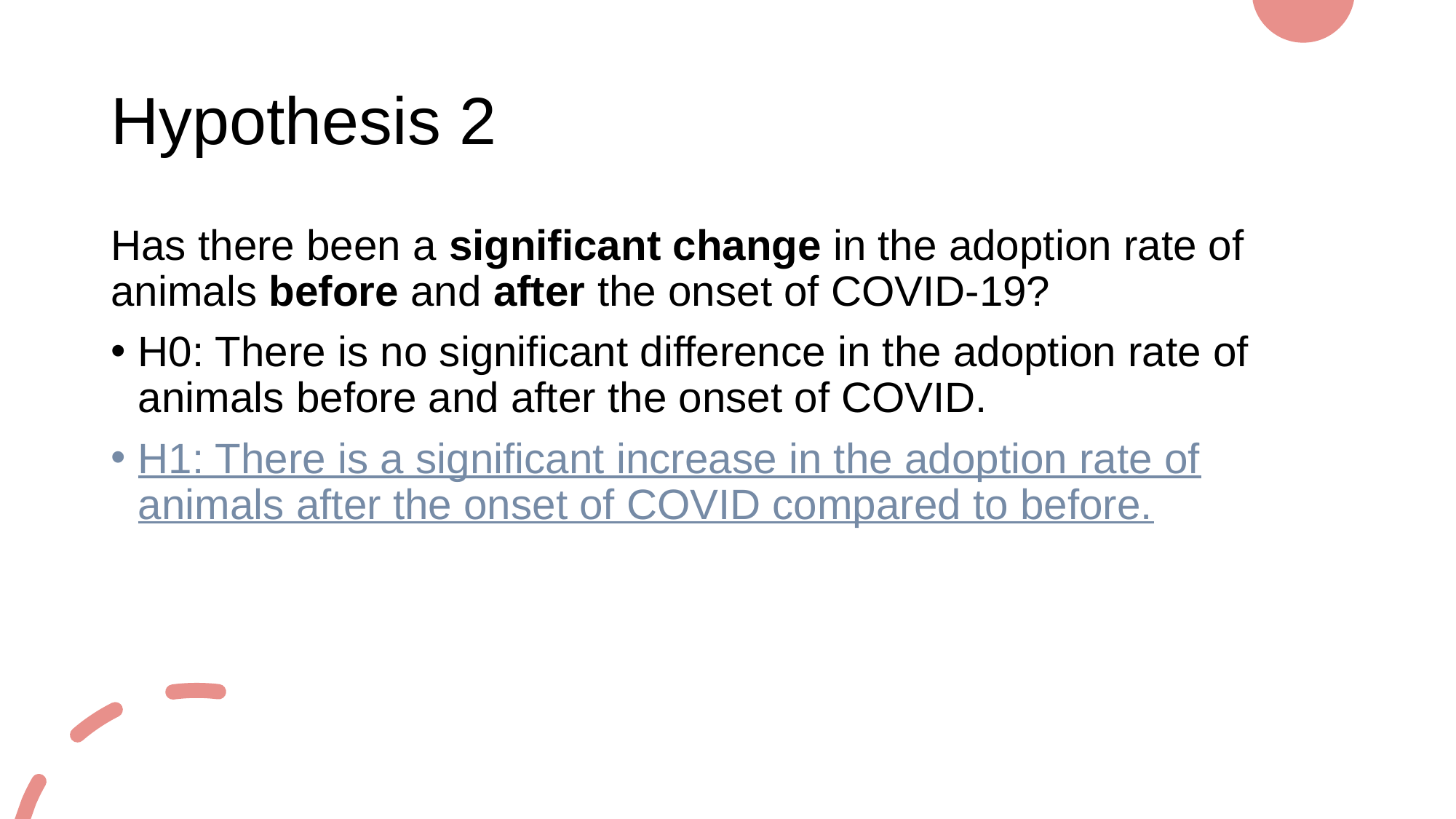

# Hypothesis 2
Has there been a significant change in the adoption rate of animals before and after the onset of COVID-19?
H0: There is no significant difference in the adoption rate of animals before and after the onset of COVID.
H1: There is a significant increase in the adoption rate of animals after the onset of COVID compared to before.